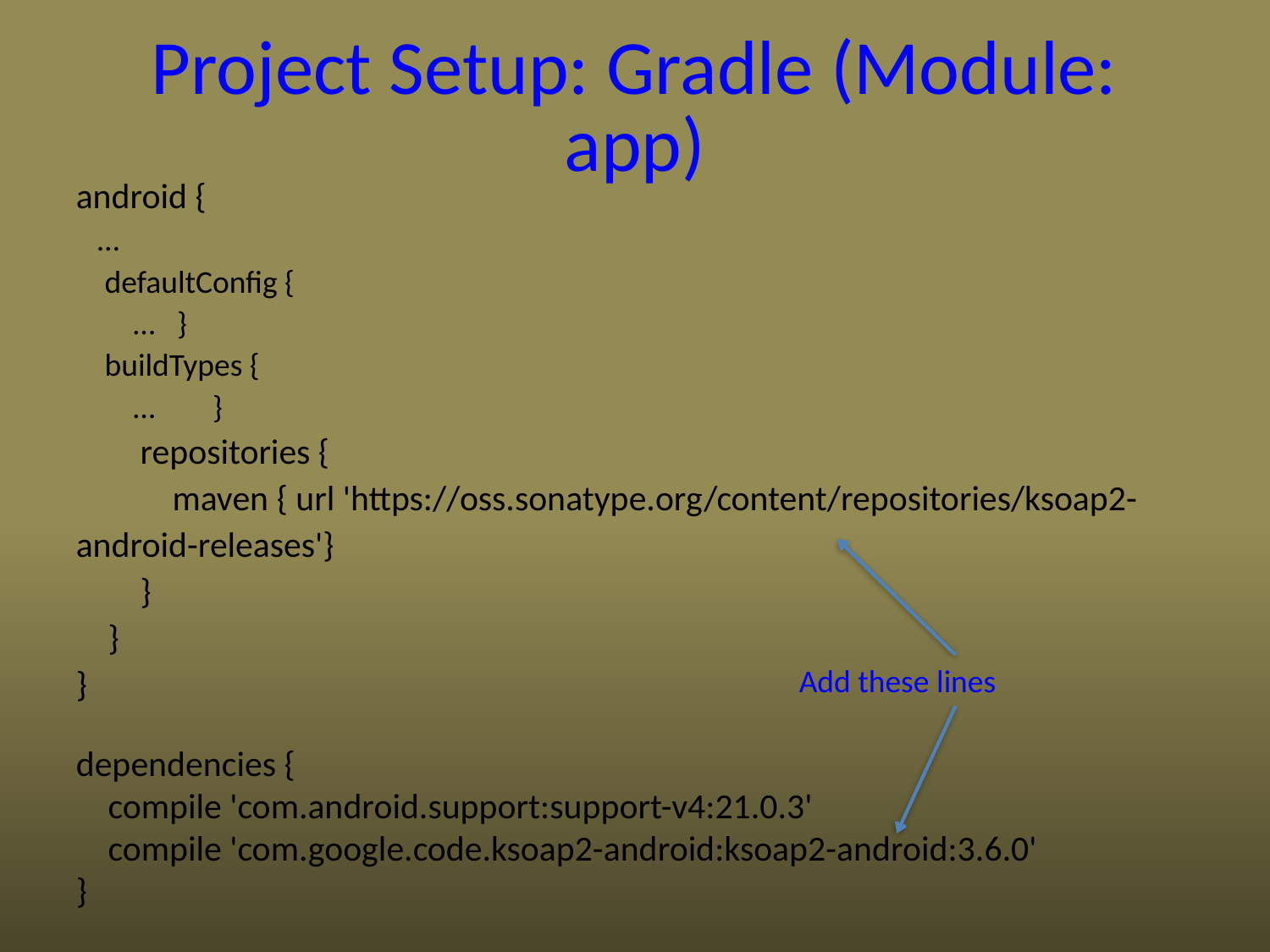

Project Setup: Gradle (Module: app)
android {
   …
    defaultConfig {
        …   }
    buildTypes {
        …        }
        repositories {
            maven { url 'https://oss.sonatype.org/content/repositories/ksoap2-android-releases'}
        }
    }
}

dependencies {
    compile 'com.android.support:support-v4:21.0.3'
    compile 'com.google.code.ksoap2-android:ksoap2-android:3.6.0'
}
Add these lines